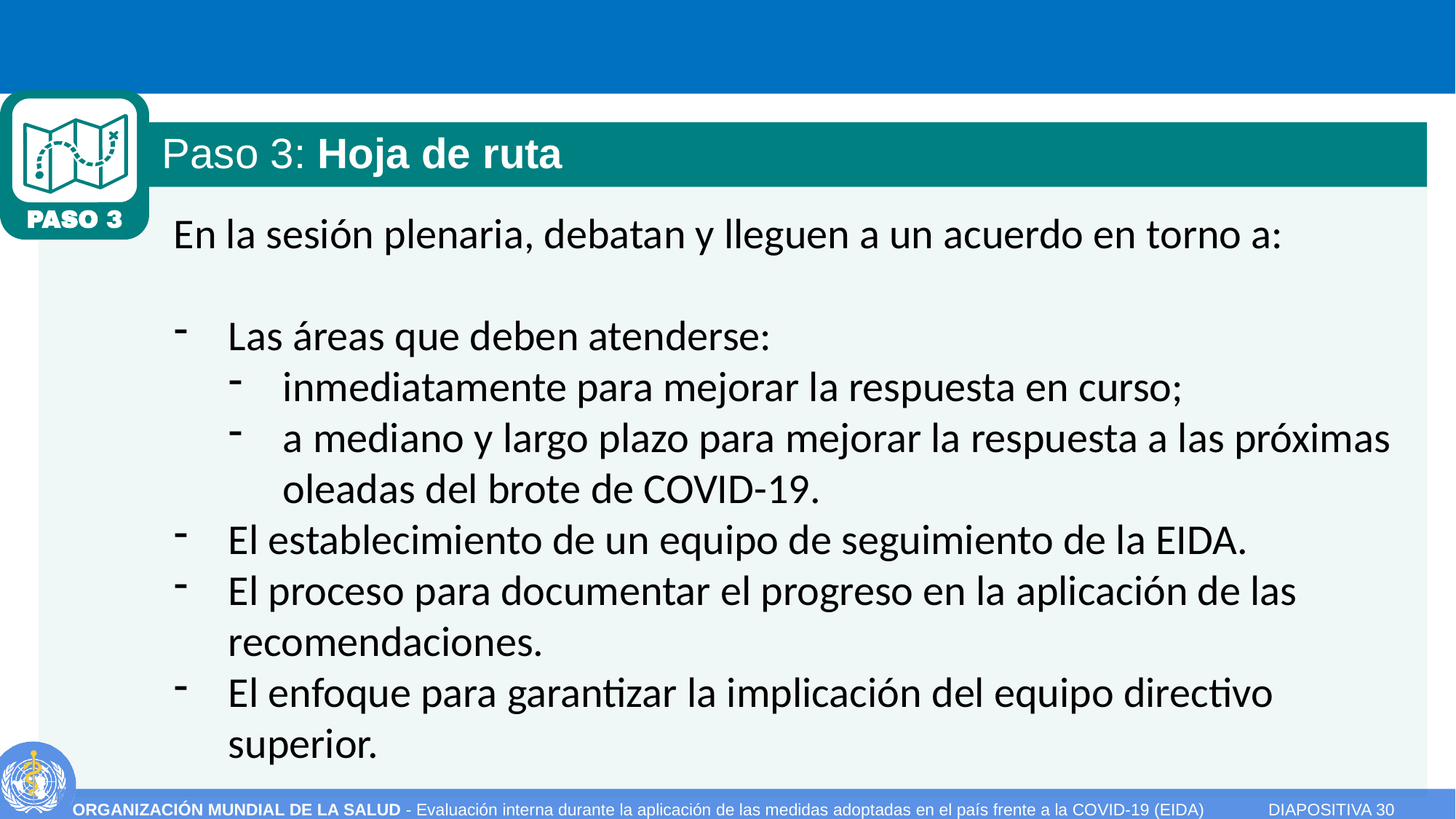

PASO 3

Paso 3: Hoja de ruta

En la sesión plenaria, debatan y lleguen a un acuerdo en torno a:

Las áreas que deben atenderse:
inmediatamente para mejorar la respuesta en curso;
a mediano y largo plazo para mejorar la respuesta a las próximas oleadas del brote de COVID-19.
El establecimiento de un equipo de seguimiento de la EIDA.
El proceso para documentar el progreso en la aplicación de las recomendaciones.
El enfoque para garantizar la implicación del equipo directivo superior.